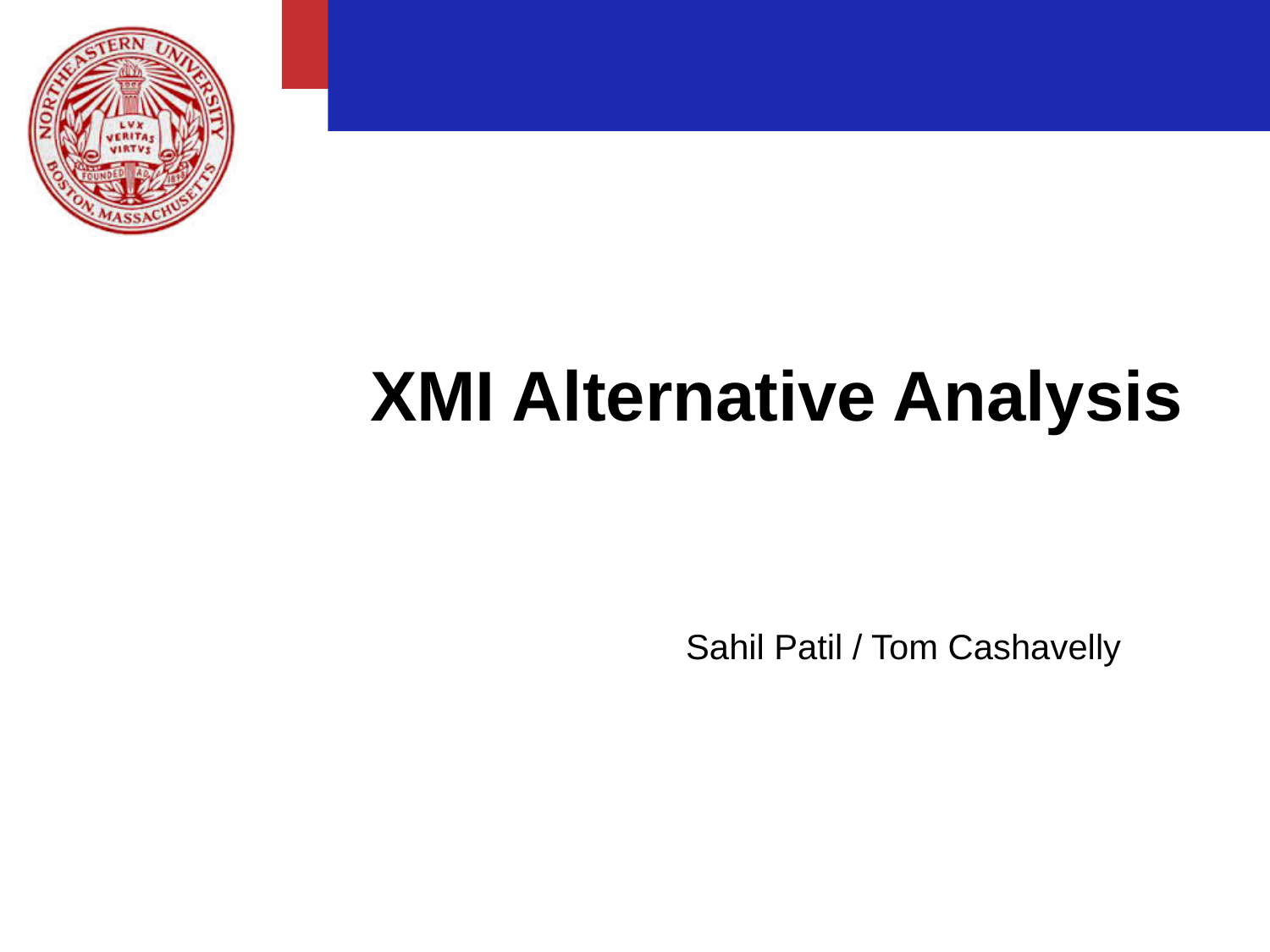

# XMI Alternative Analysis
Sahil Patil / Tom Cashavelly